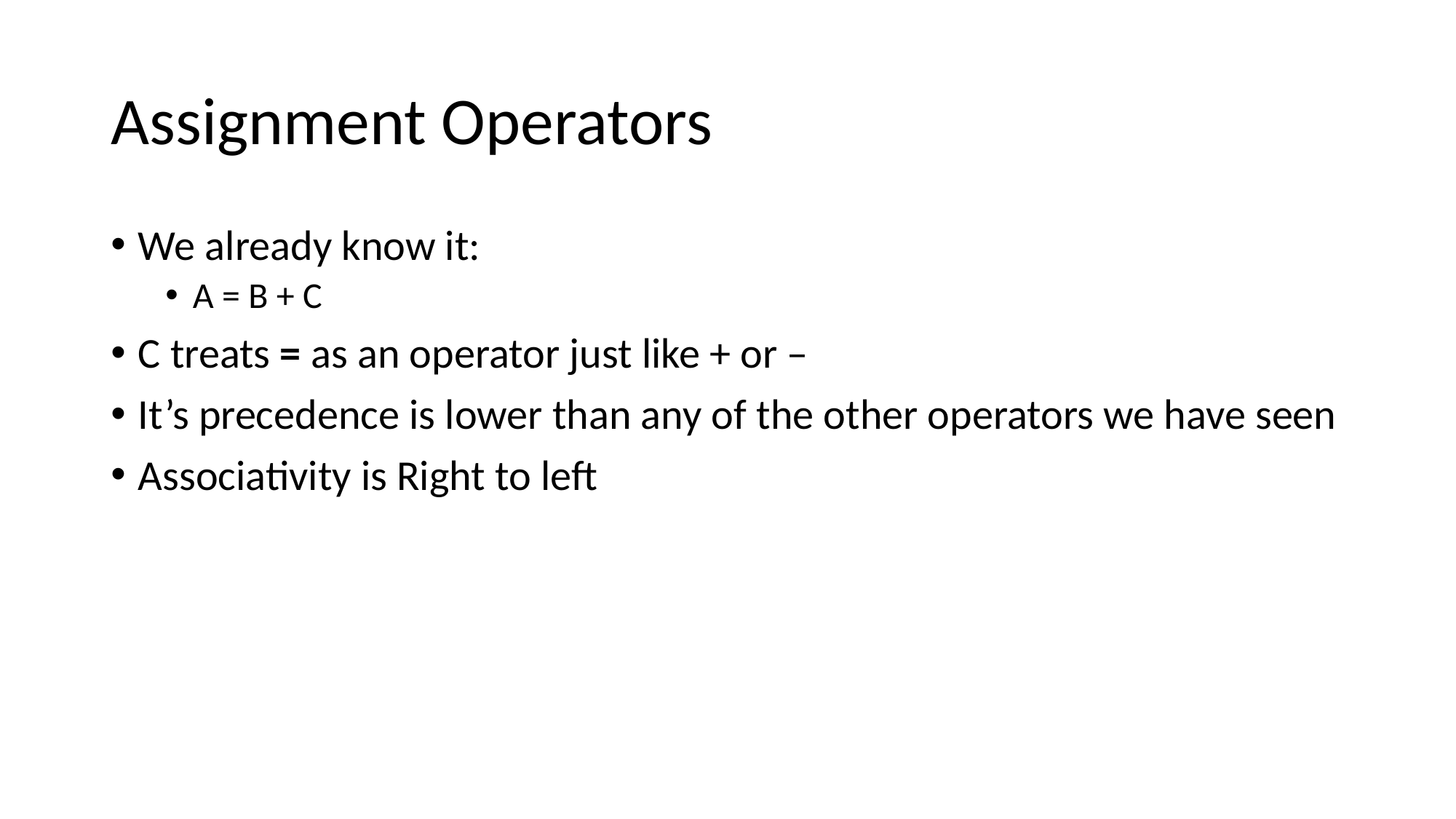

# Assignment Operators
We already know it:
A = B + C
C treats = as an operator just like + or –
It’s precedence is lower than any of the other operators we have seen
Associativity is Right to left